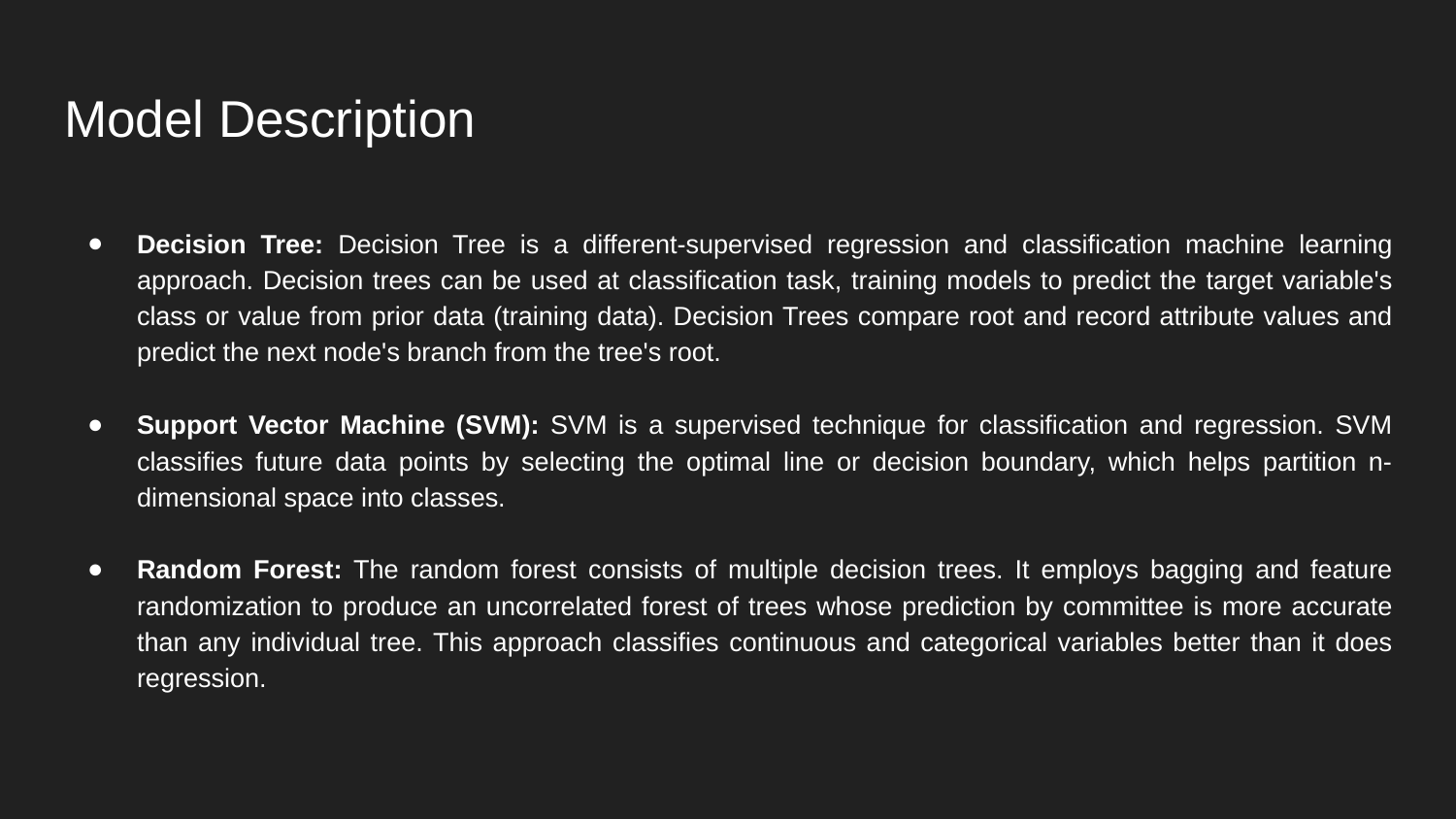

# Model Description
Decision Tree: Decision Tree is a different-supervised regression and classification machine learning approach. Decision trees can be used at classification task, training models to predict the target variable's class or value from prior data (training data). Decision Trees compare root and record attribute values and predict the next node's branch from the tree's root.

Support Vector Machine (SVM): SVM is a supervised technique for classification and regression. SVM classifies future data points by selecting the optimal line or decision boundary, which helps partition n-dimensional space into classes.

Random Forest: The random forest consists of multiple decision trees. It employs bagging and feature randomization to produce an uncorrelated forest of trees whose prediction by committee is more accurate than any individual tree. This approach classifies continuous and categorical variables better than it does regression.